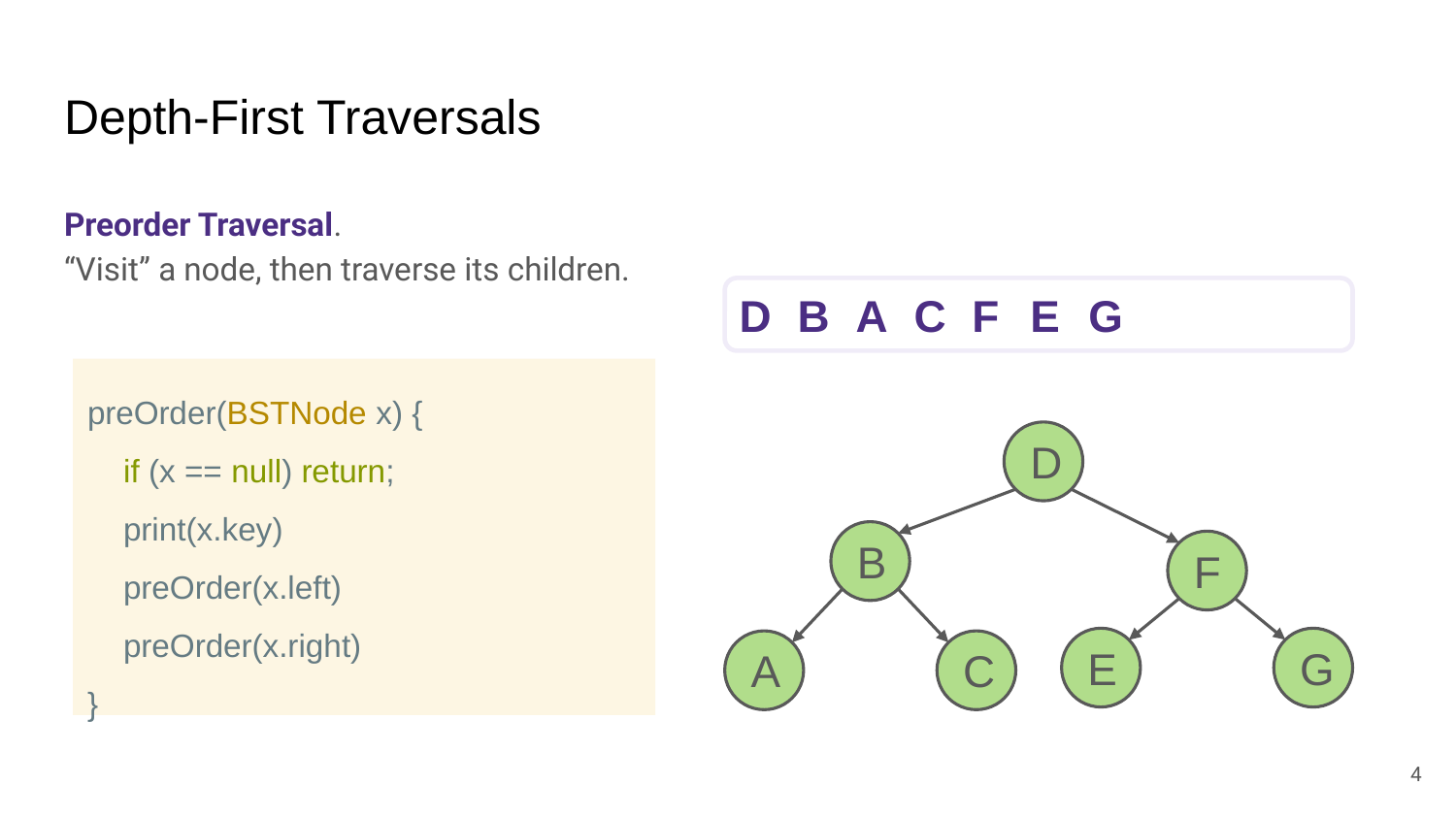

# Depth-First Traversals
Preorder Traversal.
“Visit” a node, then traverse its children.

D
B
A
C
F
E
G
preOrder(BSTNode x) {
    if (x == null) return;
    print(x.key)
    preOrder(x.left)
    preOrder(x.right)
}
D
B
F
E
G
A
C
4